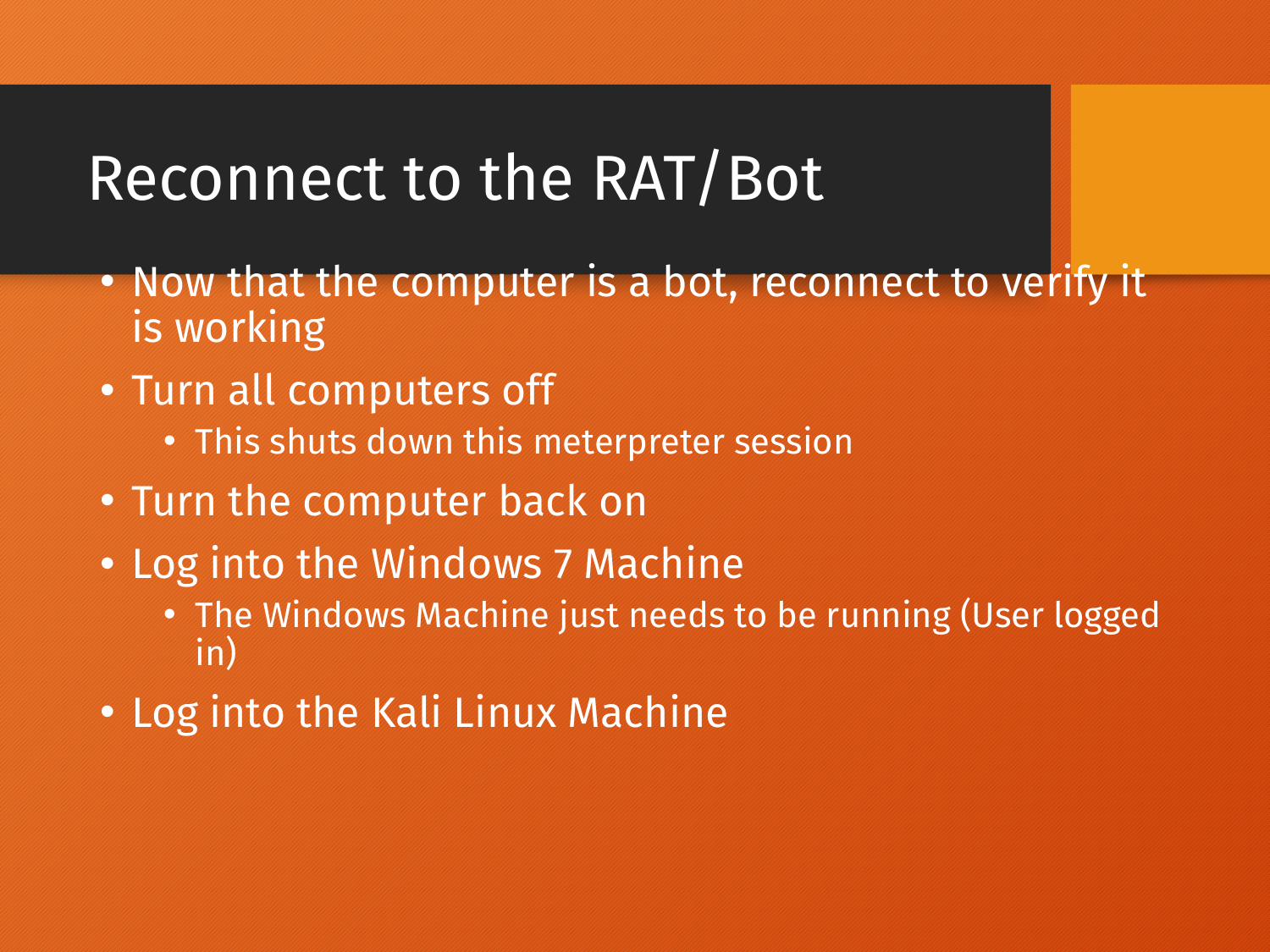

# Reconnect to the RAT/Bot
Now that the computer is a bot, reconnect to verify it is working
Turn all computers off
This shuts down this meterpreter session
Turn the computer back on
Log into the Windows 7 Machine
The Windows Machine just needs to be running (User logged in)
Log into the Kali Linux Machine